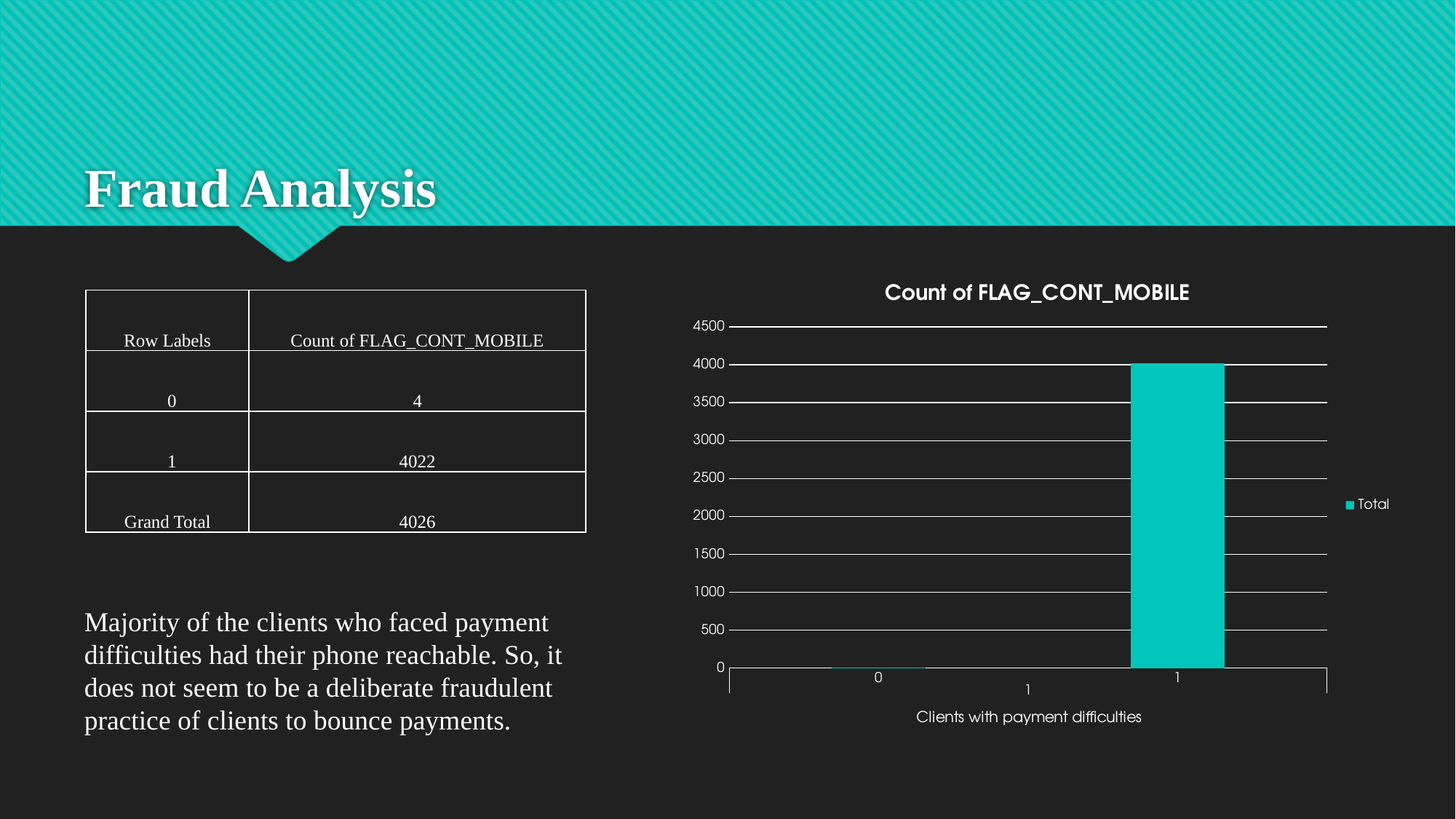

Fraud Analysis

### Chart: Count of FLAG_CONT_MOBILE

| Category | Total |
|---|---|
| 0 | 4.0 |
| 1 | 4022.0 |
| Row Labels | Count of FLAG\_CONT\_MOBILE |
| --- | --- |
| 0 | 4 |
| 1 | 4022 |
| Grand Total | 4026 |
Majority of the clients who faced payment difficulties had their phone reachable. So, it does not seem to be a deliberate fraudulent practice of clients to bounce payments.